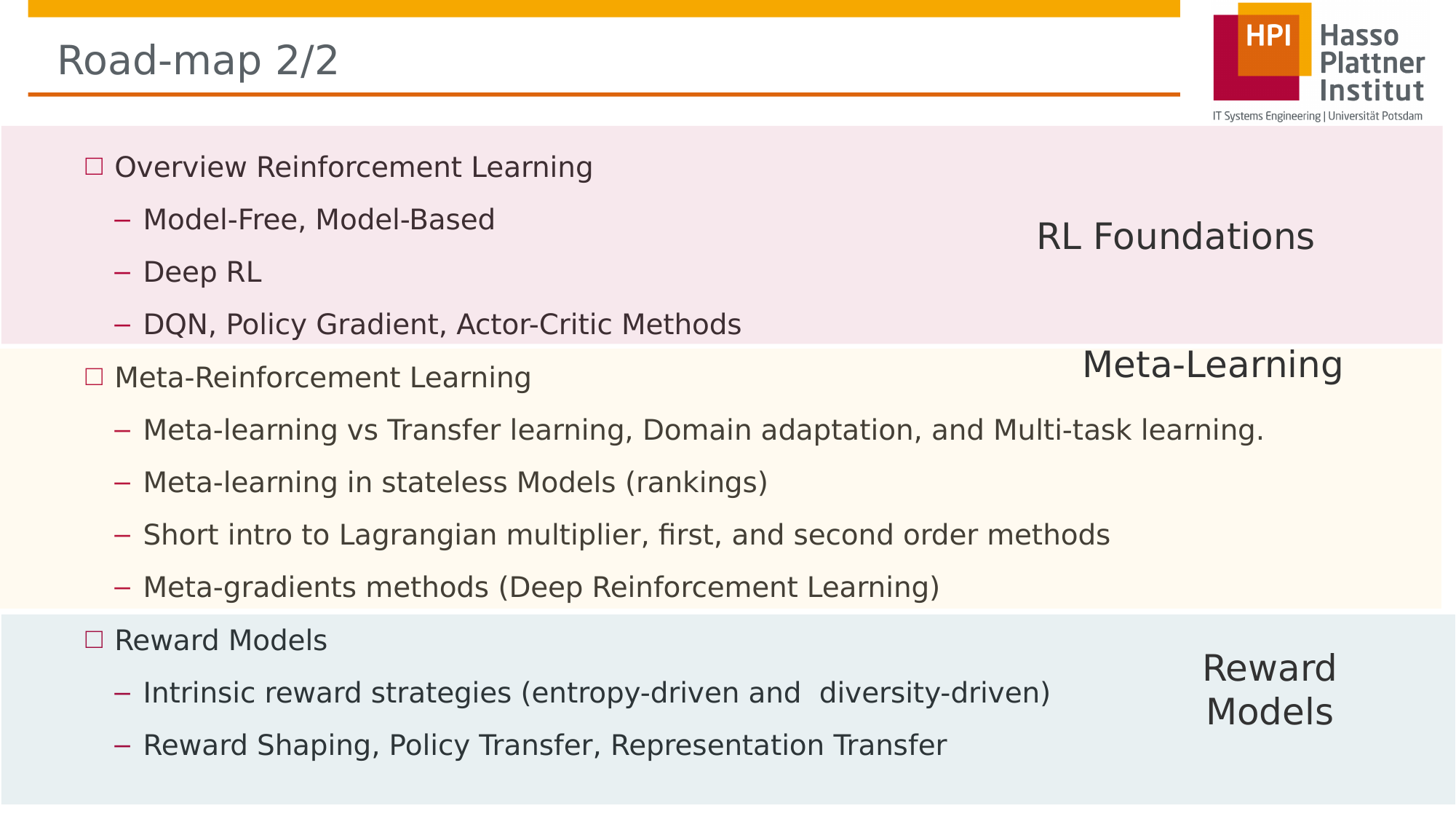

# Road-map 2/2

Overview Reinforcement Learning
Model-Free, Model-Based
Deep RL
DQN, Policy Gradient, Actor-Critic Methods
Meta-Reinforcement Learning
Meta-learning vs Transfer learning, Domain adaptation, and Multi-task learning.
Meta-learning in stateless Models (rankings)
Short intro to Lagrangian multiplier, first, and second order methods
Meta-gradients methods (Deep Reinforcement Learning)
Reward Models
Intrinsic reward strategies (entropy-driven and  diversity-driven)
Reward Shaping, Policy Transfer, Representation Transfer
RL Foundations
Meta-Learning

Reward Models